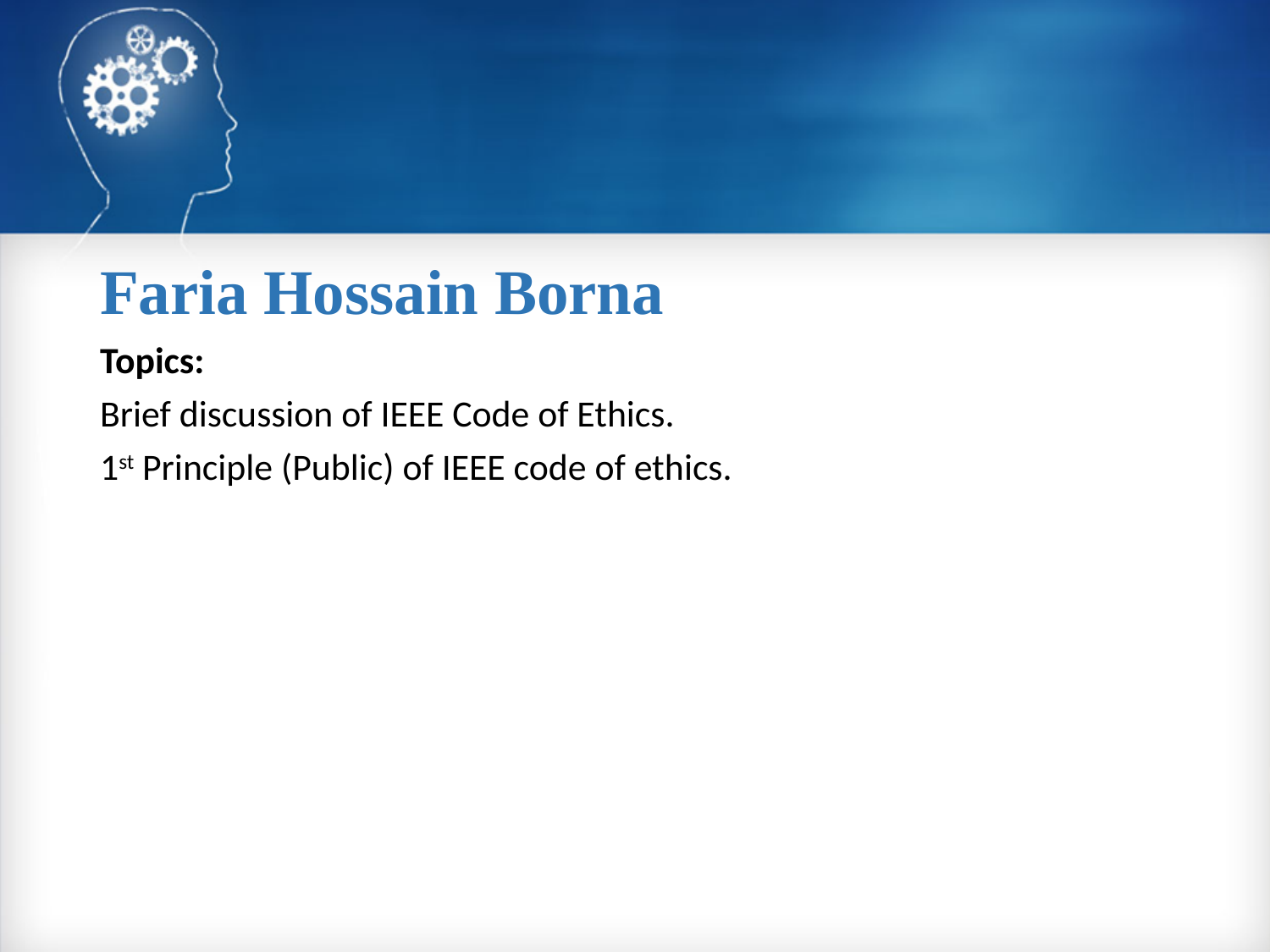

Faria Hossain Borna
Topics:
Brief discussion of IEEE Code of Ethics.
1st Principle (Public) of IEEE code of ethics.